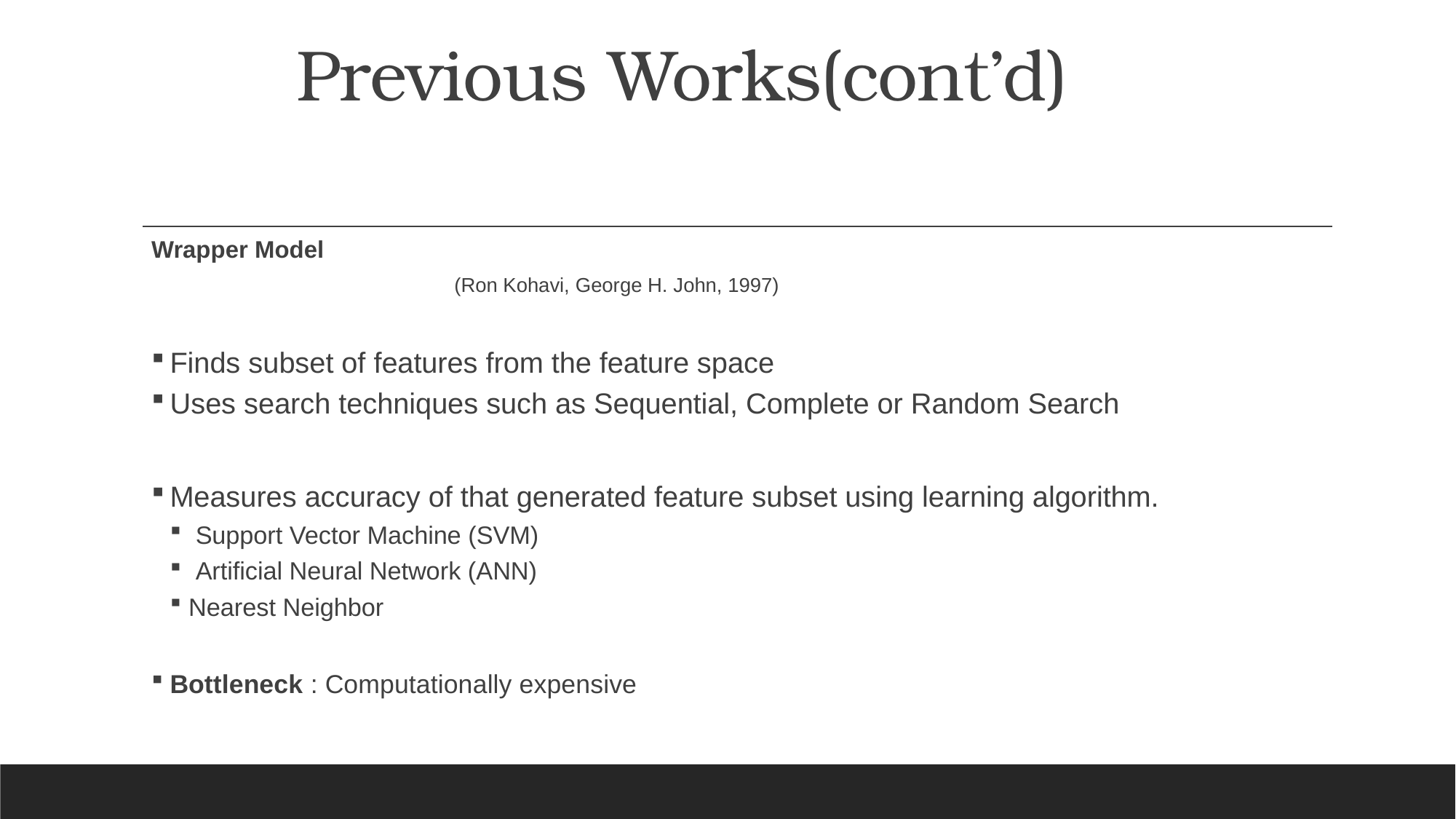

# Previous Works(cont’d)
				Wrapper Model
                                             (Ron Kohavi, George H. John, 1997)

Finds subset of features from the feature space
Uses search techniques such as Sequential, Complete or Random Search

Measures accuracy of that generated feature subset using learning algorithm.
 Support Vector Machine (SVM)
 Artificial Neural Network (ANN)
Nearest Neighbor

Bottleneck : Computationally expensive